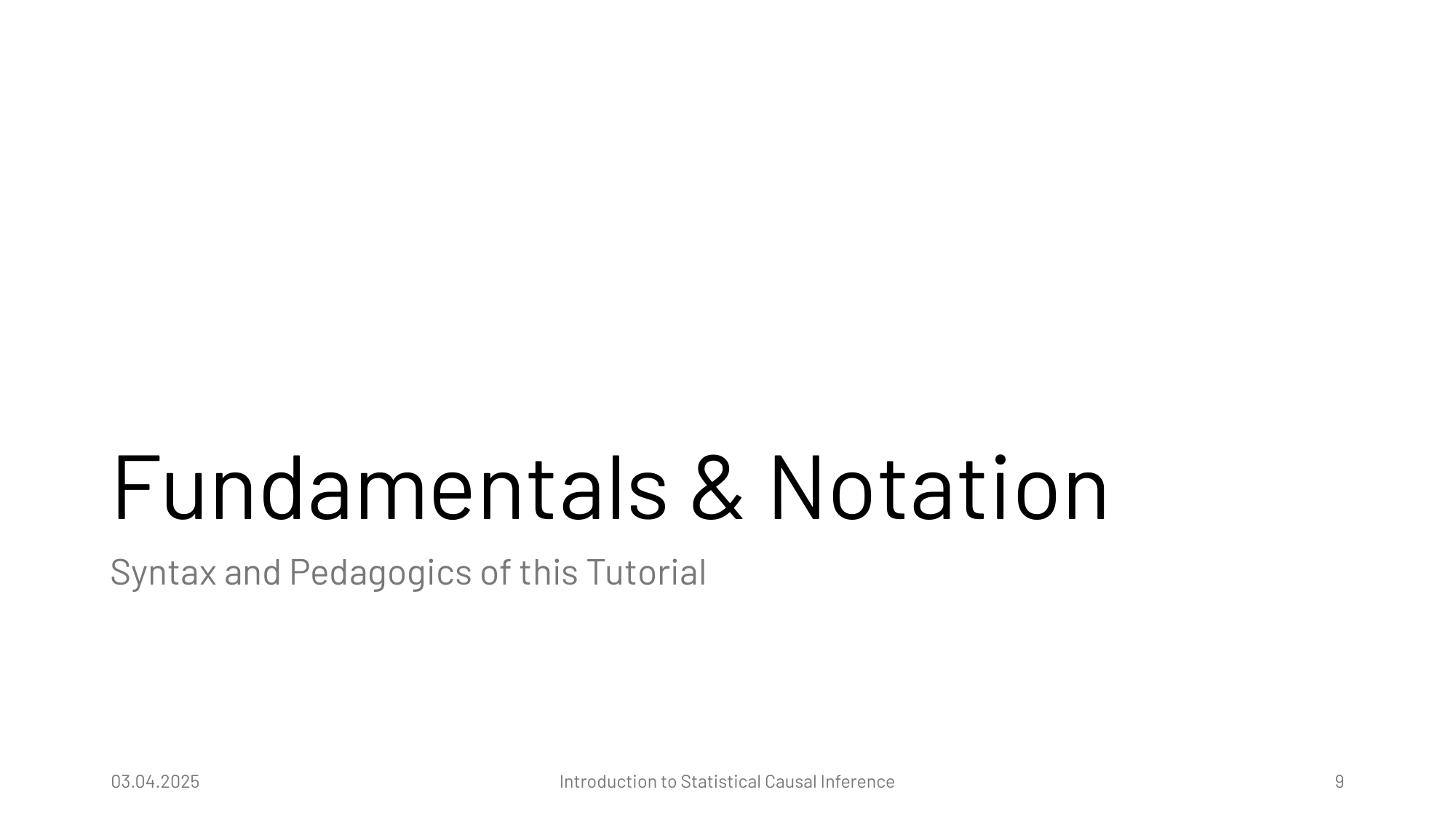

# Fundamentals & Notation
Syntax and Pedagogics of this Tutorial
03.04.2025
Introduction to Statistical Causal Inference
9